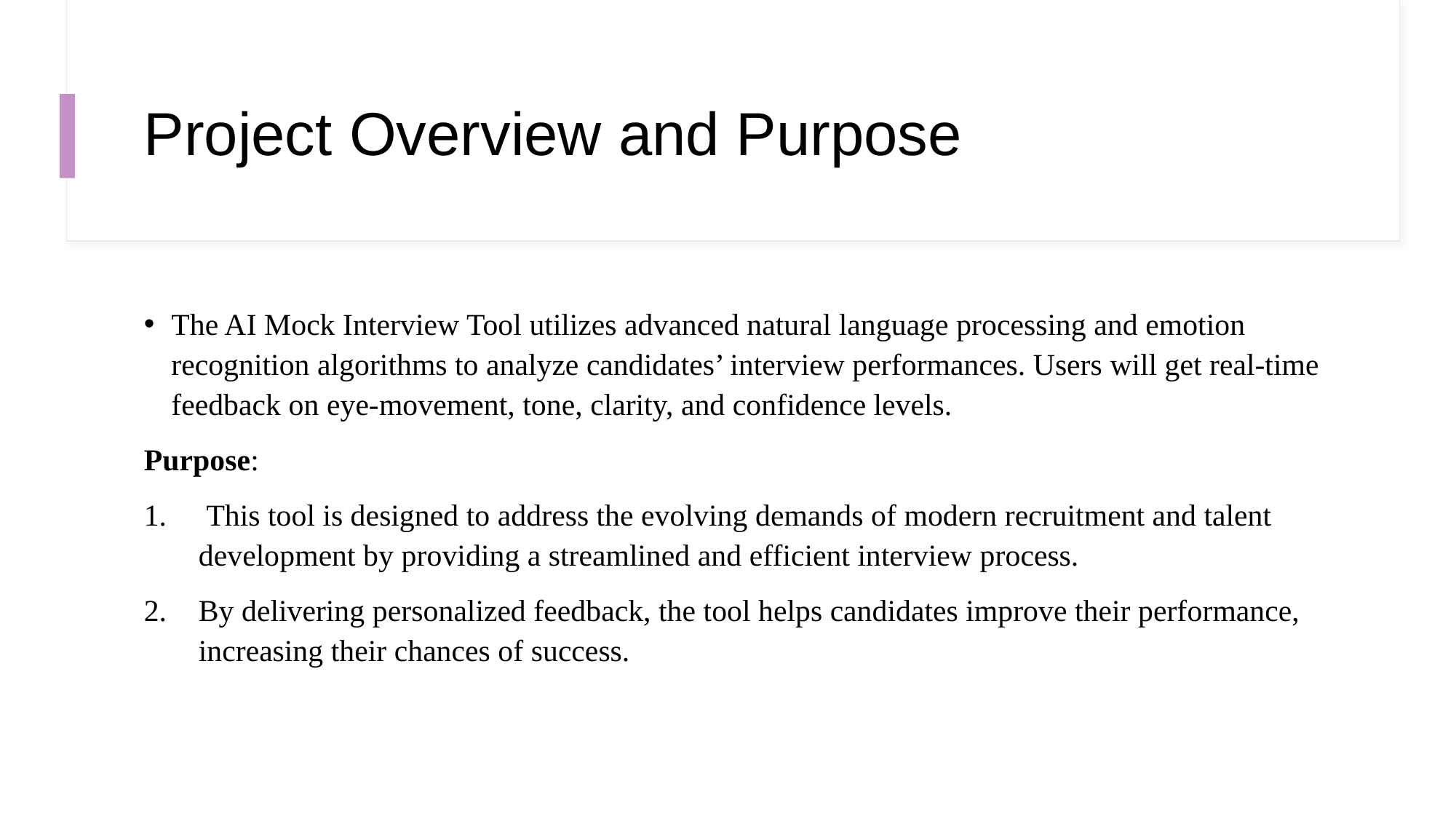

# Project Overview and Purpose
The AI Mock Interview Tool utilizes advanced natural language processing and emotion recognition algorithms to analyze candidates’ interview performances. Users will get real-time feedback on eye-movement, tone, clarity, and confidence levels.
Purpose:
 This tool is designed to address the evolving demands of modern recruitment and talent development by providing a streamlined and efficient interview process.
By delivering personalized feedback, the tool helps candidates improve their performance, increasing their chances of success.